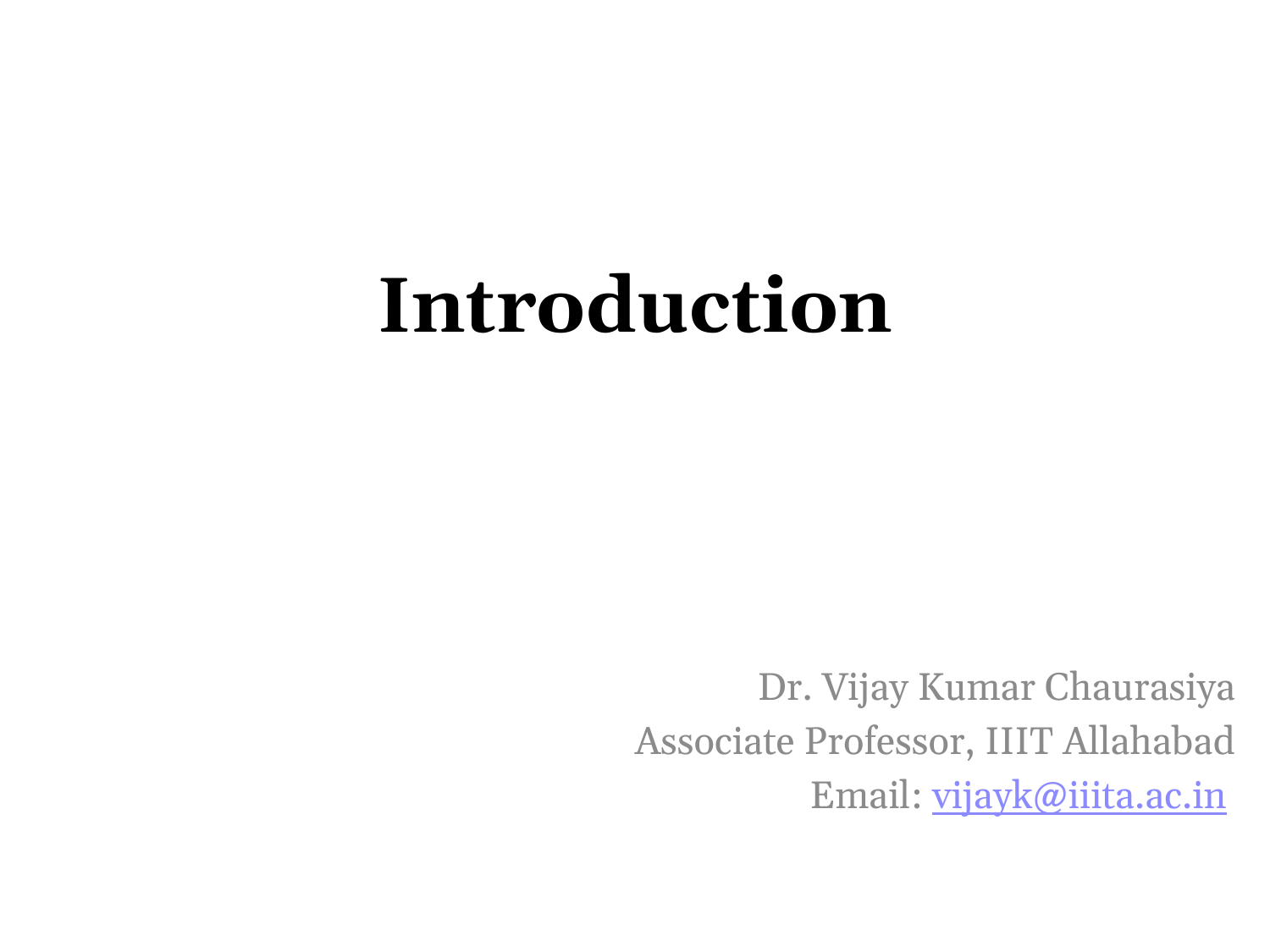

# Introduction
Dr. Vijay Kumar Chaurasiya
Associate Professor, IIIT Allahabad
Email: vijayk@iiita.ac.in